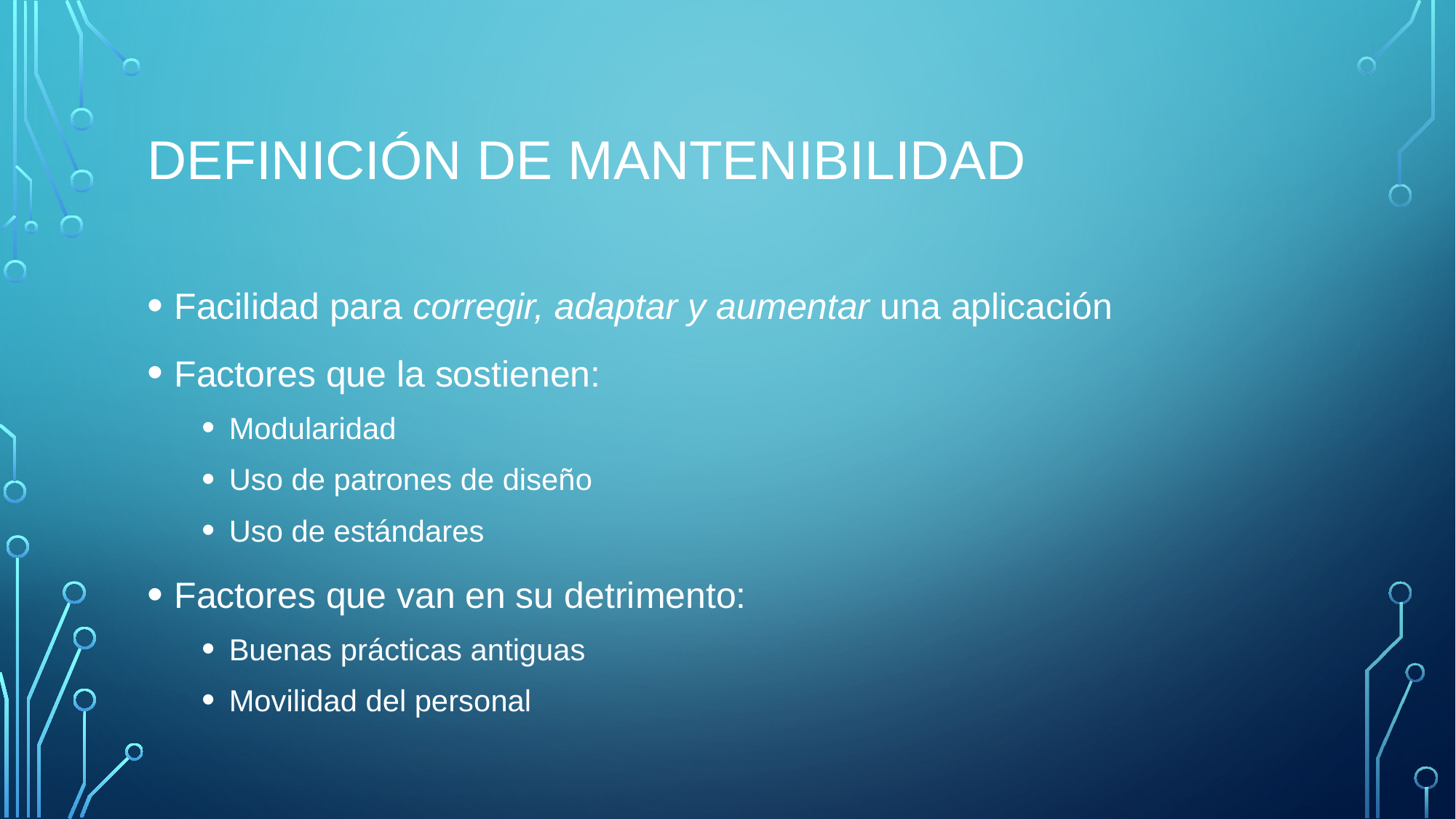

# Definición de mantenibilidad
Facilidad para corregir, adaptar y aumentar una aplicación
Factores que la sostienen:
Modularidad
Uso de patrones de diseño
Uso de estándares
Factores que van en su detrimento:
Buenas prácticas antiguas
Movilidad del personal